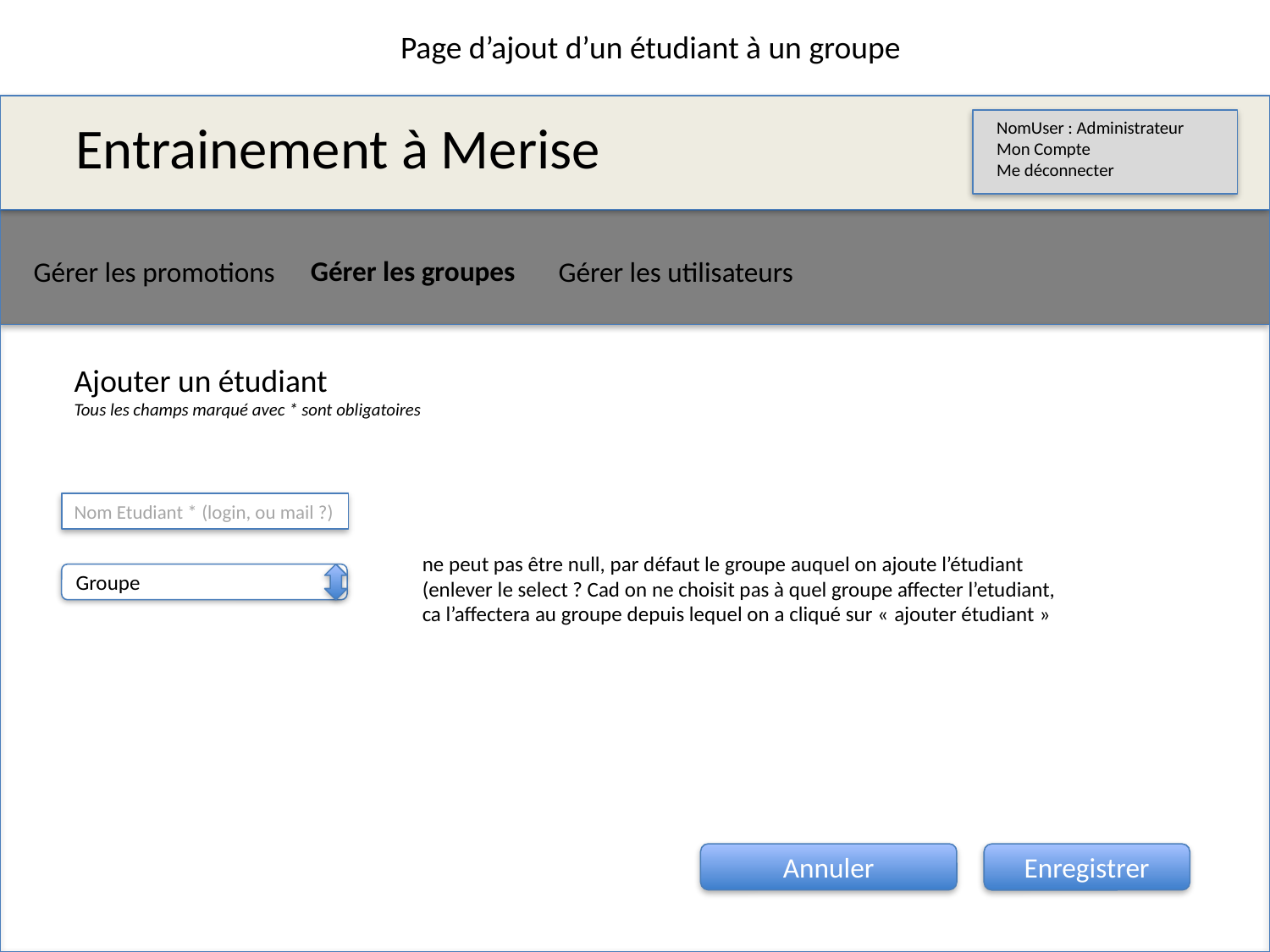

Page d’ajout d’un étudiant à un groupe

Entrainement à Merise
NomUser : Administrateur
Mon Compte
Me déconnecter

Gérer les groupes
Gérer les promotions
Gérer les utilisateurs

Ajouter un étudiant
Tous les champs marqué avec * sont obligatoires
Nom Etudiant * (login, ou mail ?)
ne peut pas être null, par défaut le groupe auquel on ajoute l’étudiant
(enlever le select ? Cad on ne choisit pas à quel groupe affecter l’etudiant,
ca l’affectera au groupe depuis lequel on a cliqué sur « ajouter étudiant »
Groupe

Annuler
Enregistrer